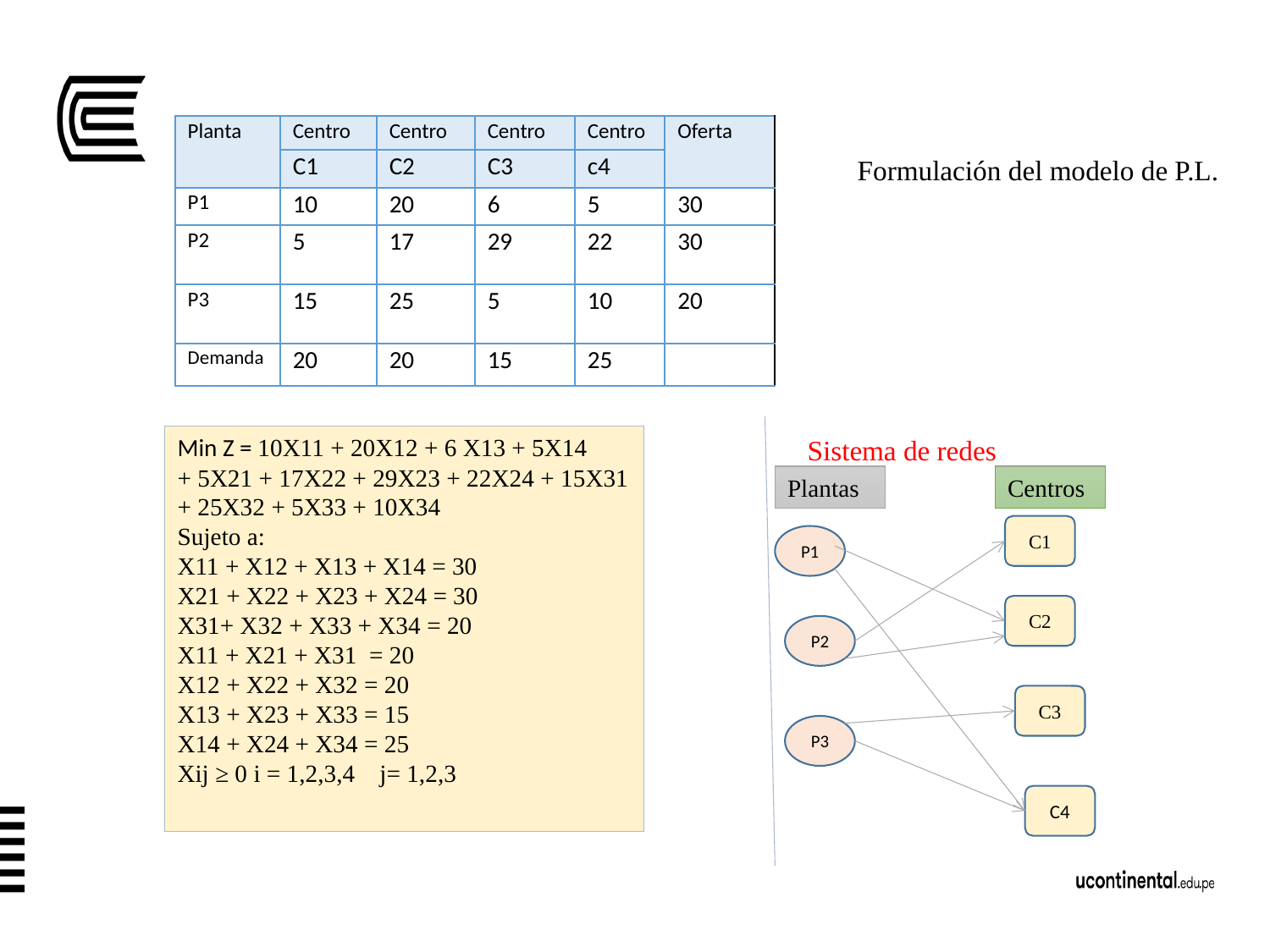

| Planta | Centro | Centro | Centro | Centro | Oferta |
| --- | --- | --- | --- | --- | --- |
|  | C1 | C2 | C3 | c4 |  |
| P1 | 10 | 20 | 6 | 5 | 30 |
| P2 | 5 | 17 | 29 | 22 | 30 |
| P3 | 15 | 25 | 5 | 10 | 20 |
| Demanda | 20 | 20 | 15 | 25 |  |
Formulación del modelo de P.L.
Sistema de redes
Min Z = 10X11 + 20X12 + 6 X13 + 5X14
+ 5X21 + 17X22 + 29X23 + 22X24 + 15X31
+ 25X32 + 5X33 + 10X34
Sujeto a:
X11 + X12 + X13 + X14 = 30
X21 + X22 + X23 + X24 = 30
X31+ X32 + X33 + X34 = 20
X11 + X21 + X31  = 20
X12 + X22 + X32 = 20
X13 + X23 + X33 = 15
X14 + X24 + X34 = 25
Xij ≥ 0 i = 1,2,3,4    j= 1,2,3

Plantas
Centros
C1
P1
C2
P2
C3
P3
C4